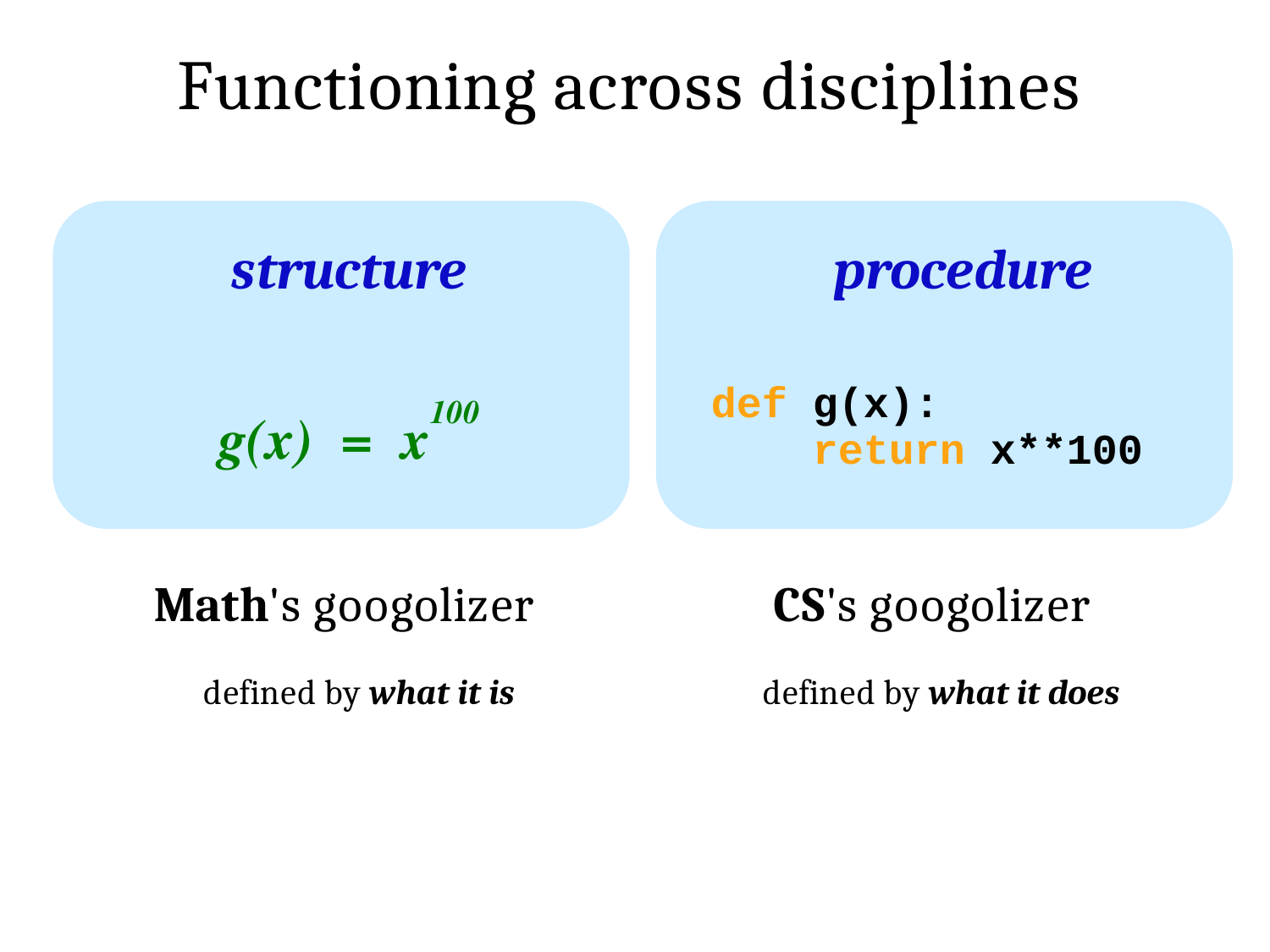

Functioning across disciplines

structure
procedure
def g(x):
    return x**100
g(x)  =  x100
Math's googolizer
CS's googolizer
defined by what it is
defined by what it does